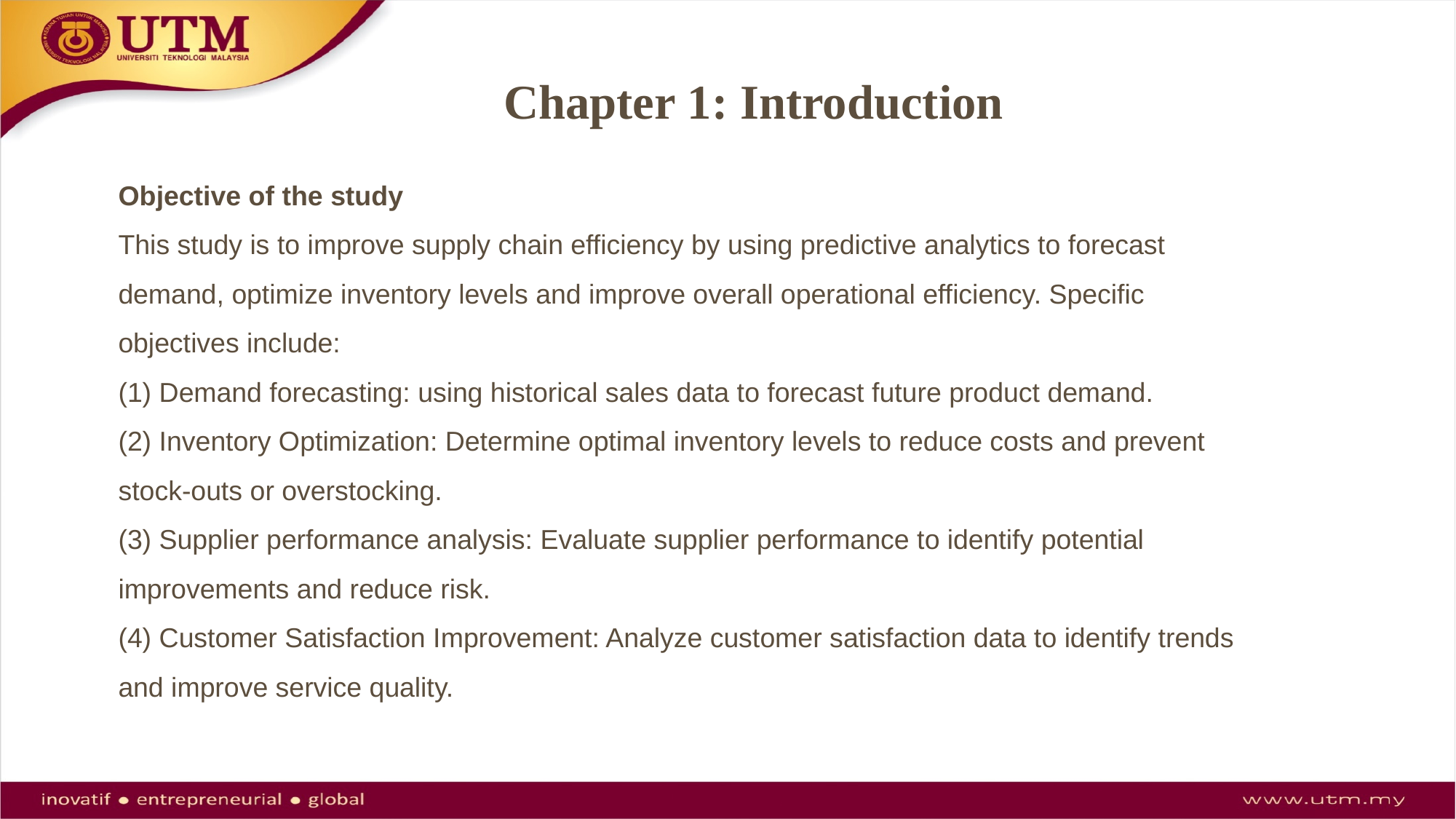

# Chapter 1: Introduction
Objective of the study
This study is to improve supply chain efficiency by using predictive analytics to forecast demand, optimize inventory levels and improve overall operational efficiency. Specific objectives include:
(1) Demand forecasting: using historical sales data to forecast future product demand.
(2) Inventory Optimization: Determine optimal inventory levels to reduce costs and prevent stock-outs or overstocking.
(3) Supplier performance analysis: Evaluate supplier performance to identify potential improvements and reduce risk.
(4) Customer Satisfaction Improvement: Analyze customer satisfaction data to identify trends and improve service quality.